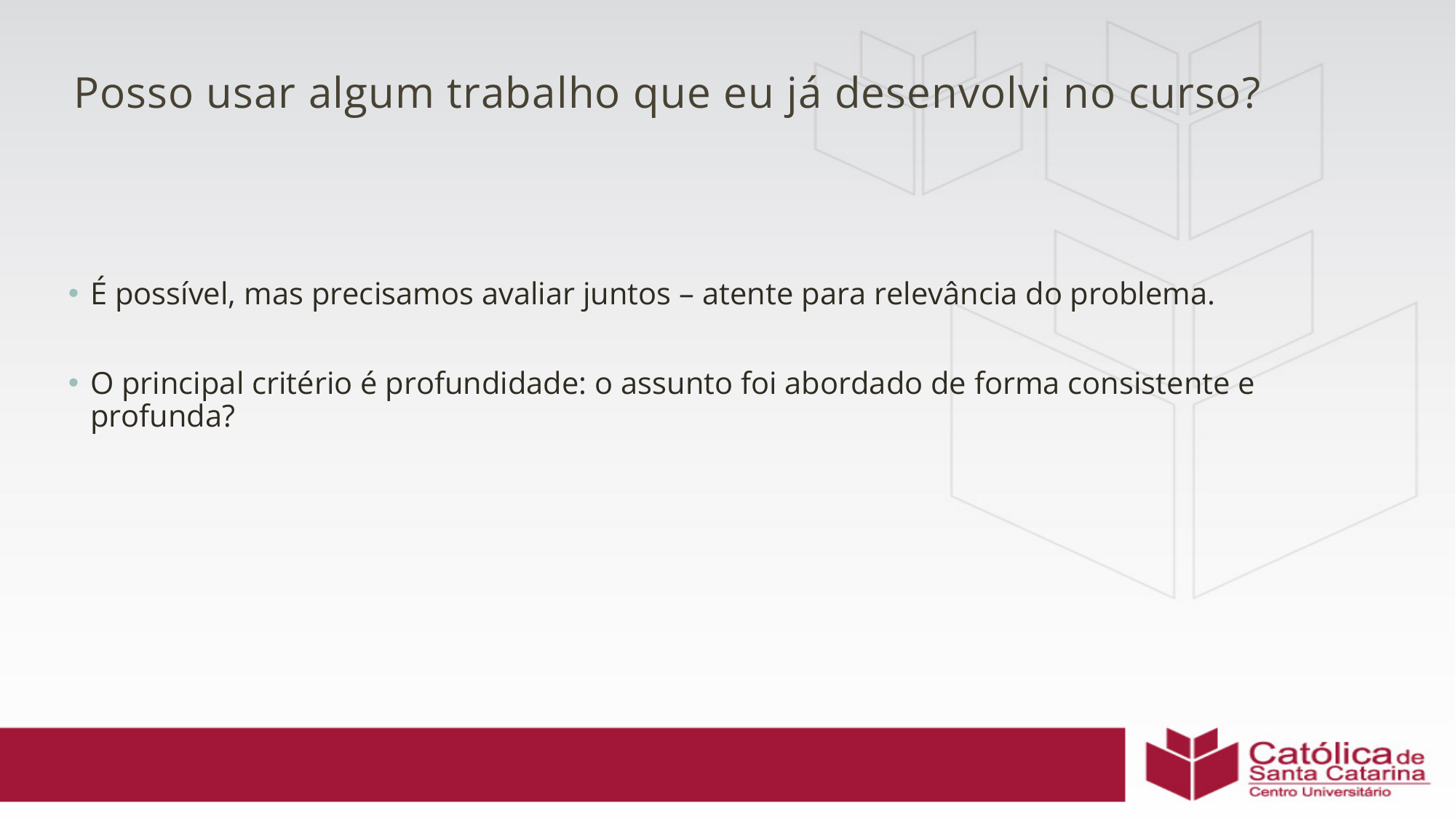

# Posso usar algum trabalho que eu já desenvolvi no curso?
É possível, mas precisamos avaliar juntos – atente para relevância do problema.

O principal critério é profundidade: o assunto foi abordado de forma consistente e profunda?